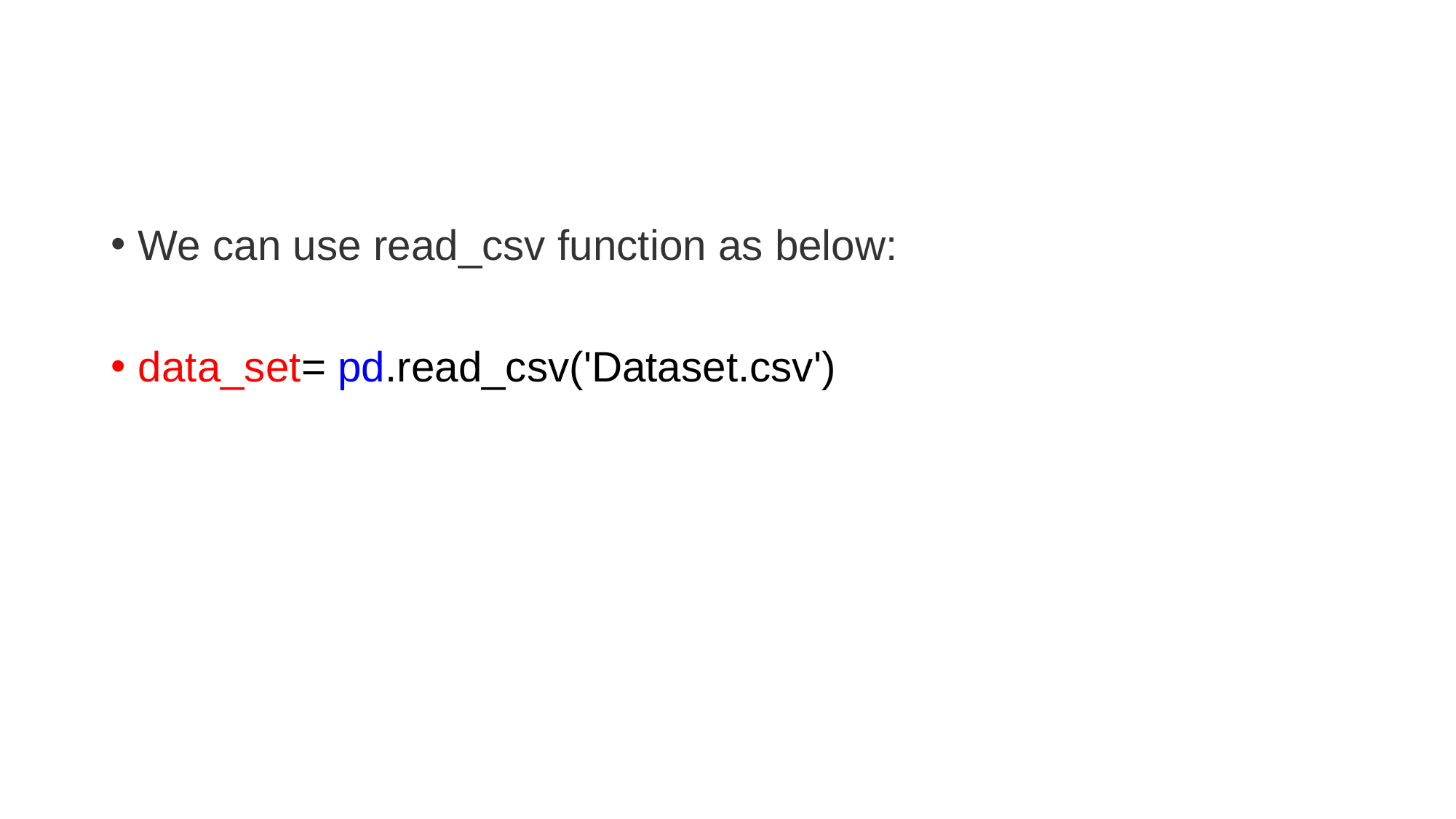

#
We can use read_csv function as below:

data_set= pd.read_csv('Dataset.csv')